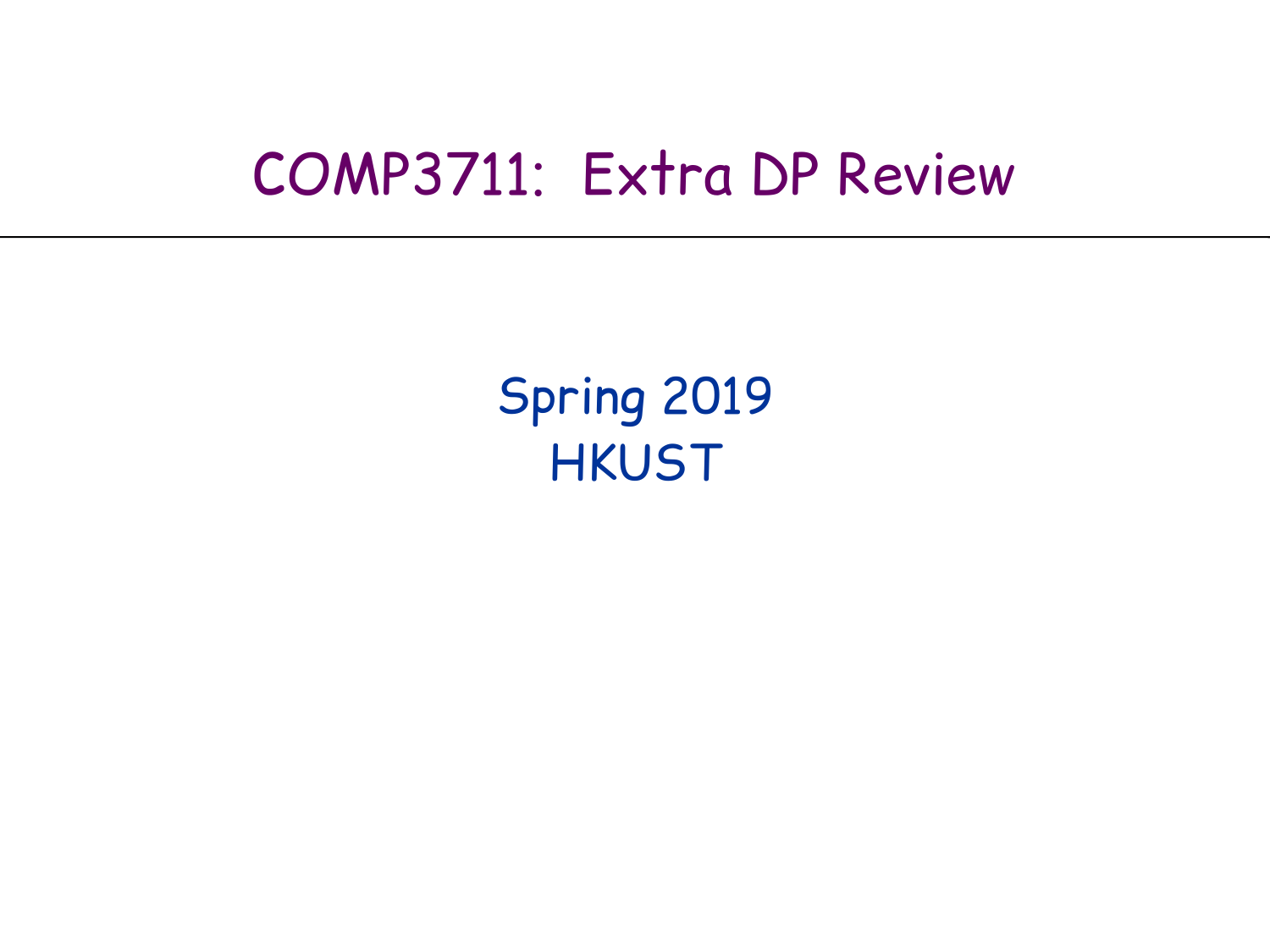

# COMP3711:  Extra DP Review
Spring 2019
HKUST